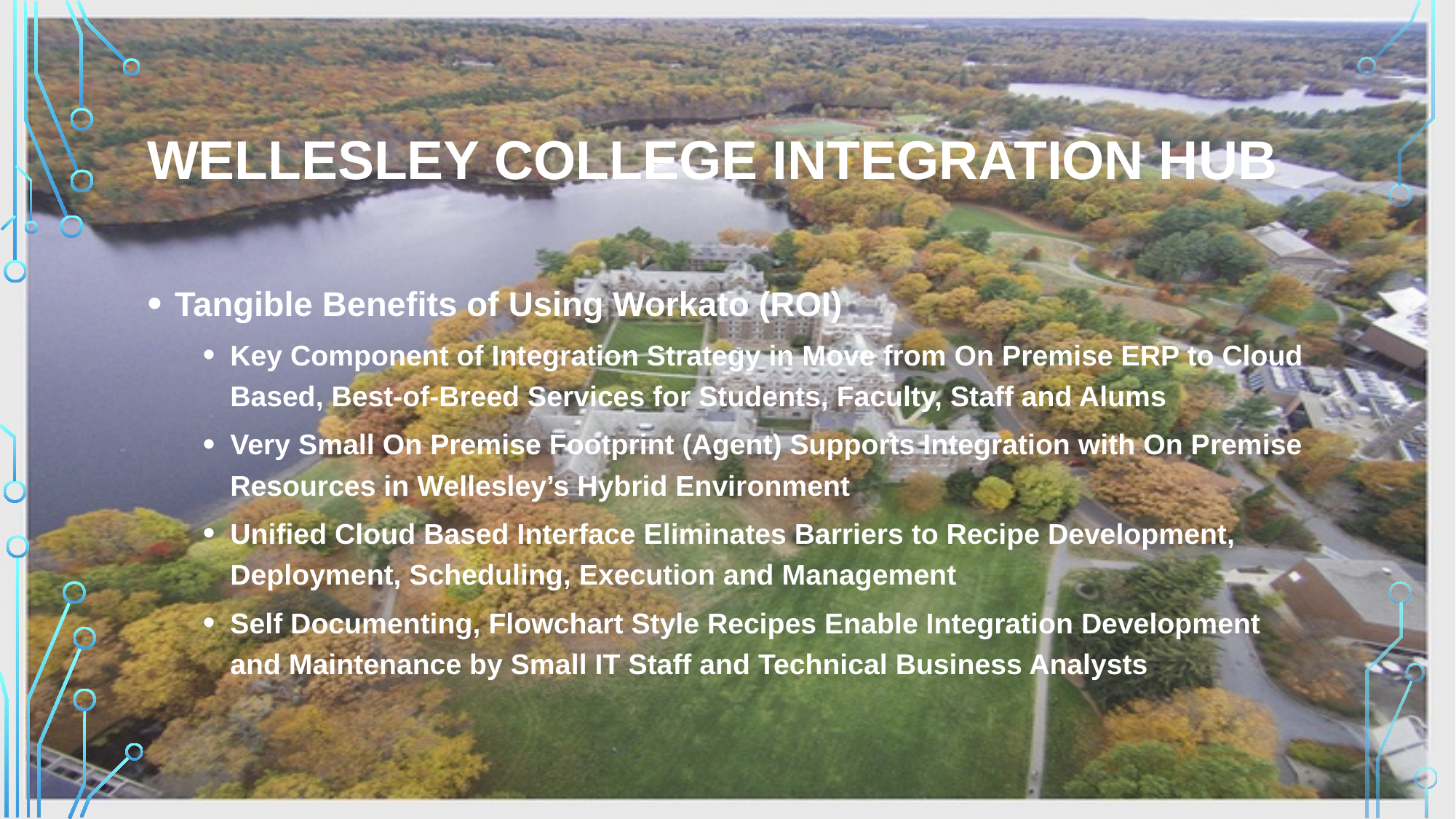

# Wellesley college integration hub
Tangible Benefits of Using Workato (ROI)
Key Component of Integration Strategy in Move from On Premise ERP to Cloud Based, Best-of-Breed Services for Students, Faculty, Staff and Alums
Very Small On Premise Footprint (Agent) Supports Integration with On Premise Resources in Wellesley’s Hybrid Environment
Unified Cloud Based Interface Eliminates Barriers to Recipe Development, Deployment, Scheduling, Execution and Management
Self Documenting, Flowchart Style Recipes Enable Integration Development and Maintenance by Small IT Staff and Technical Business Analysts